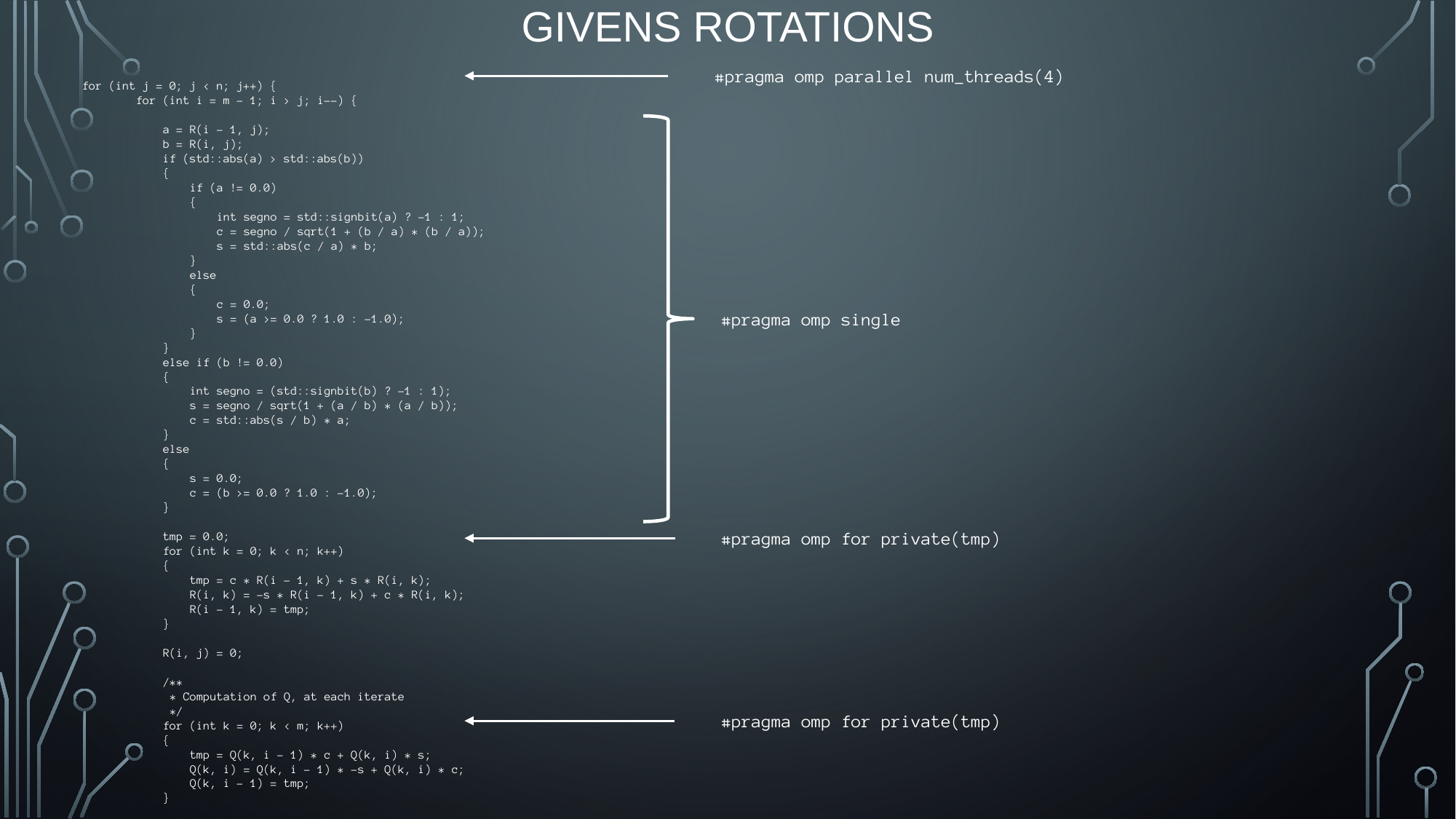

# Givens rotations

for (int j = 0; j < n; j++) {
        for (int i = m - 1; i > j; i--) {

            a = R(i - 1, j);
            b = R(i, j);
            if (std::abs(a) > std::abs(b))
            {
                if (a != 0.0)
                {
                    int segno = std::signbit(a) ? -1 : 1;
                    c = segno / sqrt(1 + (b / a) * (b / a));
                    s = std::abs(c / a) * b;
                }
                else
                {
                    c = 0.0;
                    s = (a >= 0.0 ? 1.0 : -1.0);
                }
            }
            else if (b != 0.0)
            {
                int segno = (std::signbit(b) ? -1 : 1);
                s = segno / sqrt(1 + (a / b) * (a / b));
                c = std::abs(s / b) * a;
            }
            else
            {
                s = 0.0;
                c = (b >= 0.0 ? 1.0 : -1.0);
            }
            tmp = 0.0;
            for (int k = 0; k < n; k++)
            {
                tmp = c * R(i - 1, k) + s * R(i, k);
                R(i, k) = -s * R(i - 1, k) + c * R(i, k);
                R(i - 1, k) = tmp;
            }
            R(i, j) = 0;
            /**
             * Computation of Q, at each iterate
             */
            for (int k = 0; k < m; k++)
            {
                tmp = Q(k, i - 1) * c + Q(k, i) * s;
                Q(k, i) = Q(k, i - 1) * -s + Q(k, i) * c;
                Q(k, i - 1) = tmp;
            }
#pragma omp parallel num_threads(4)

#pragma omp single
#pragma omp for private(tmp)
#pragma omp for private(tmp)